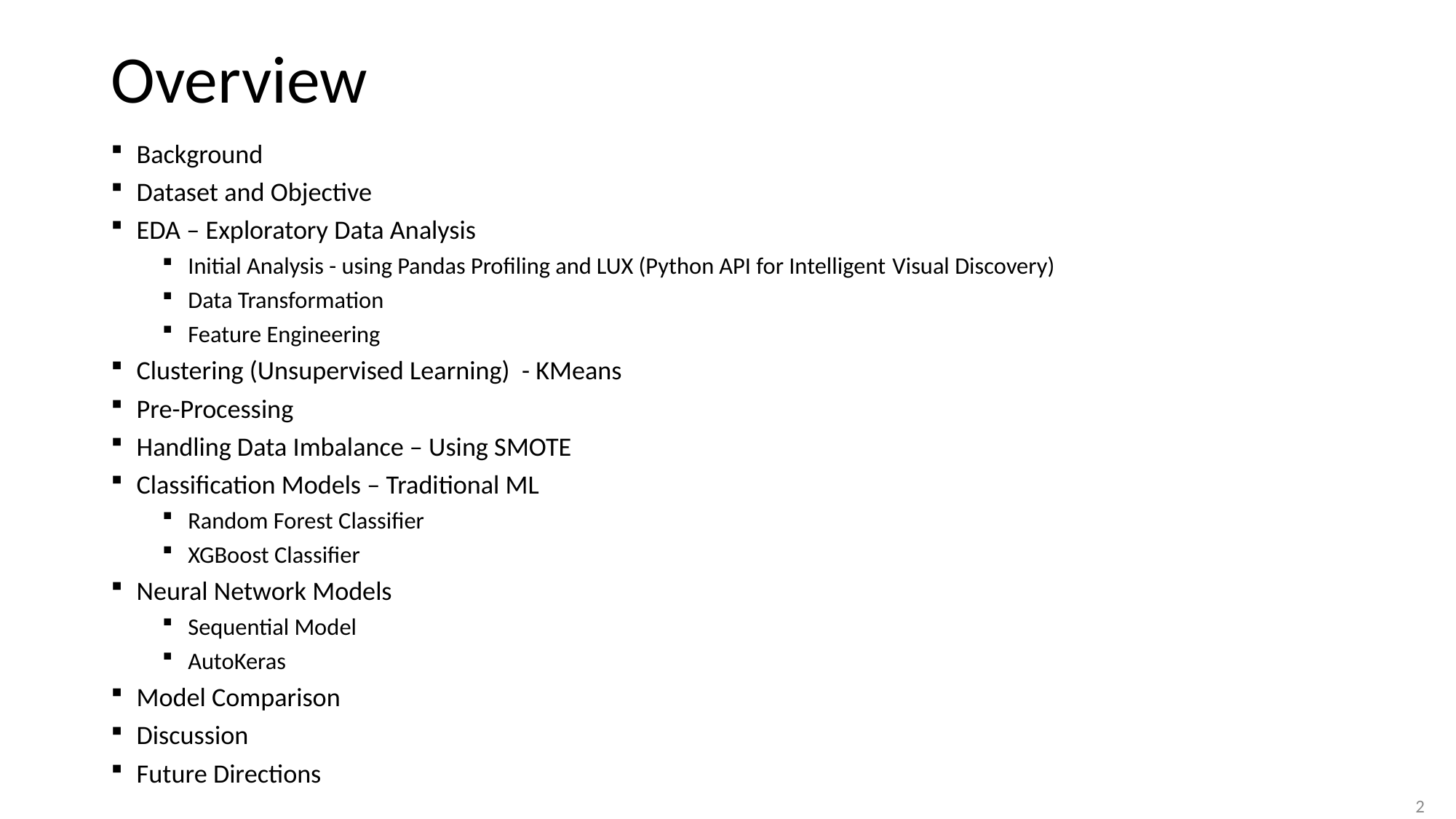

# Overview
Background
Dataset and Objective
EDA – Exploratory Data Analysis
Initial Analysis - using Pandas Profiling and LUX (Python API for Intelligent Visual Discovery)
Data Transformation
Feature Engineering
Clustering (Unsupervised Learning)  - KMeans
Pre-Processing
Handling Data Imbalance – Using SMOTE
Classification Models – Traditional ML
Random Forest Classifier
XGBoost Classifier
Neural Network Models
Sequential Model
AutoKeras
Model Comparison
Discussion
Future Directions
2